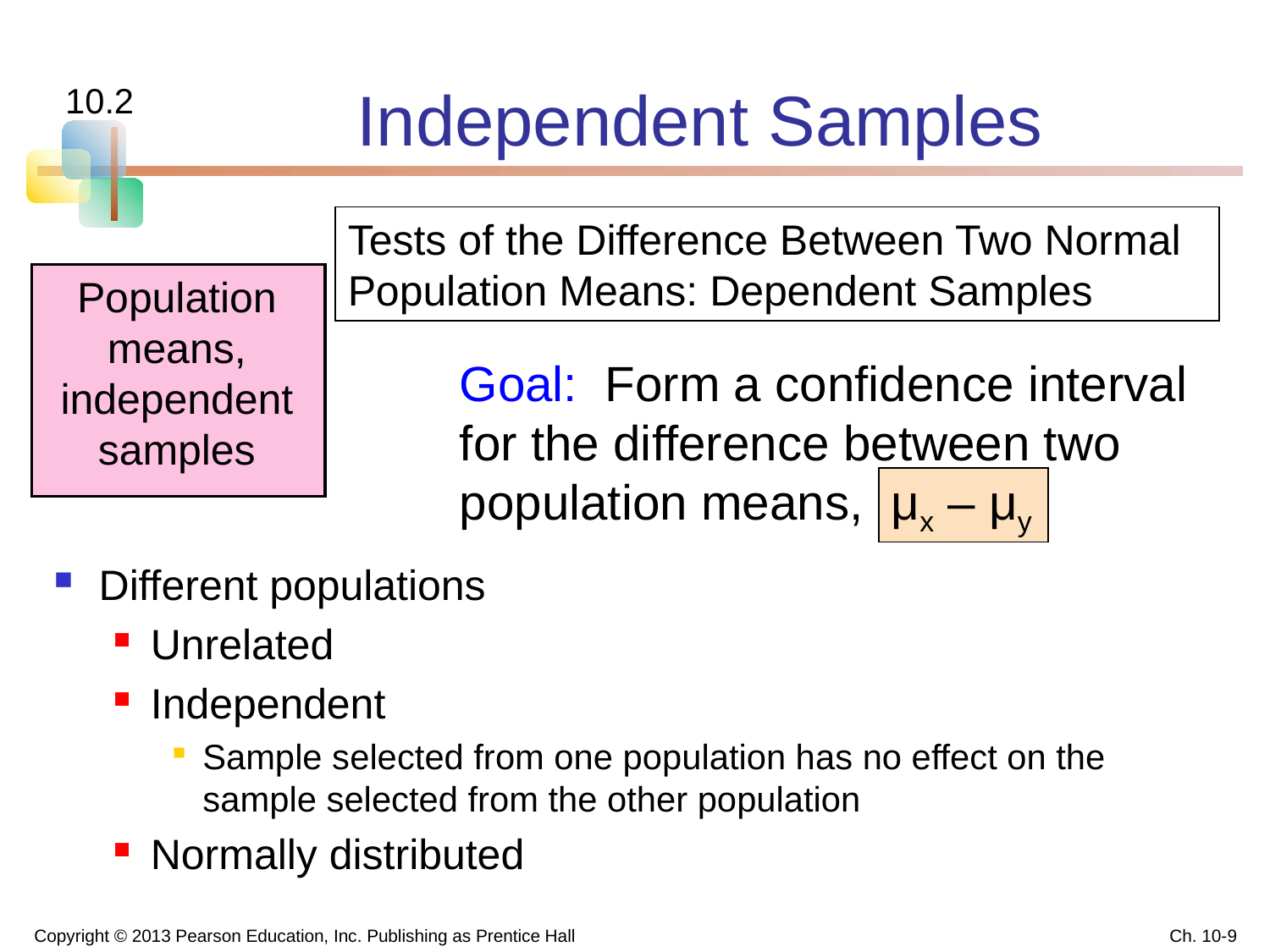

# Independent Samples
10.2
Tests of the Difference Between Two Normal Population Means: Dependent Samples

Population means, independent samples
Goal:  Form a confidence interval for the difference between two population means,  μx – μy

Different populations
Unrelated
Independent
Sample selected from one population has no effect on the sample selected from the other population
Normally distributed

Copyright © 2013 Pearson Education, Inc. Publishing as Prentice Hall
Ch. 10-9